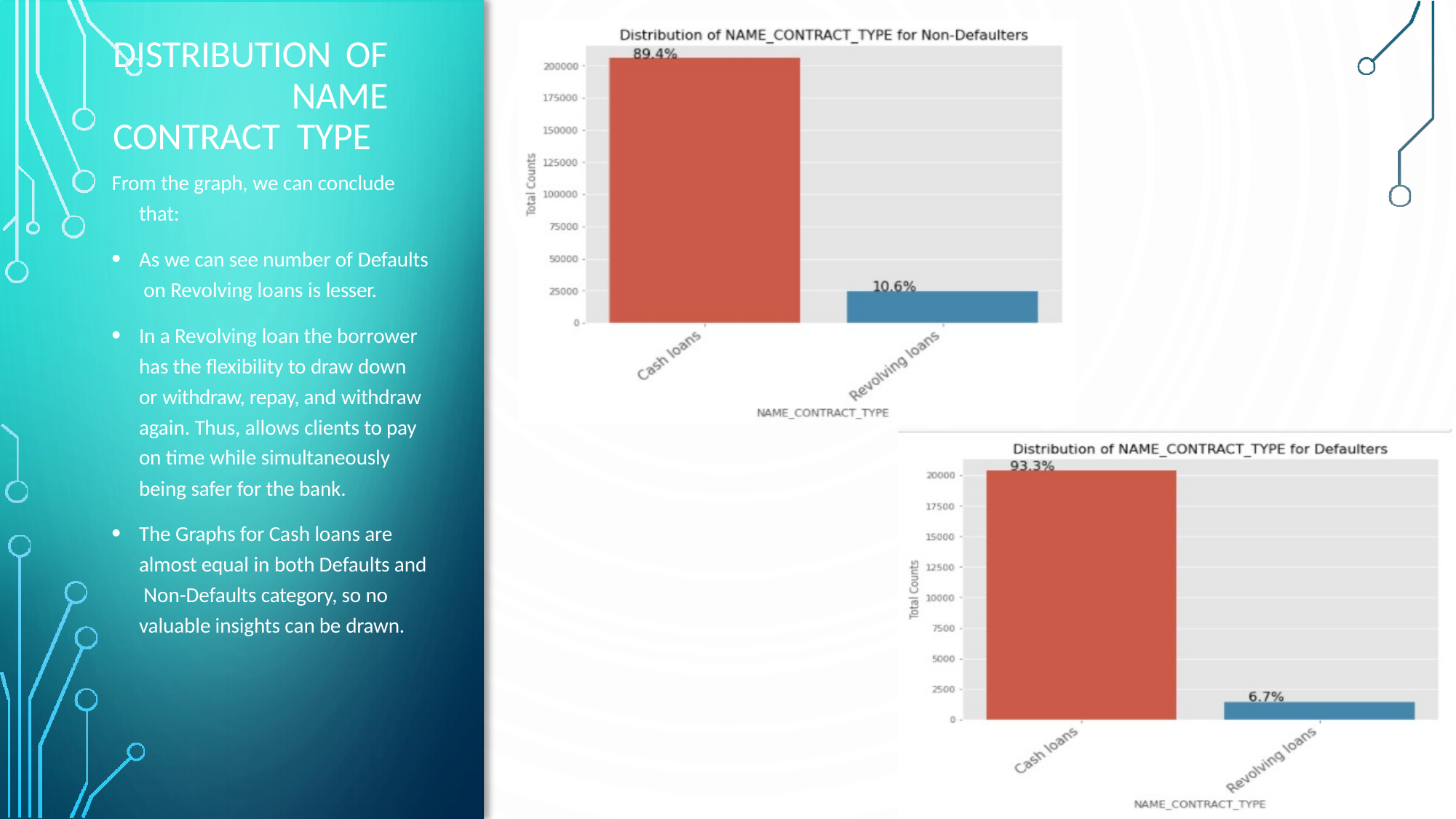

# DISTRIBUTION OF  NAME CONTRACT  TYPE
From the graph, we can conclude
that:
As we can see number of Defaults  on Revolving loans is lesser.
In a Revolving loan the borrower  has the flexibility to draw down  or withdraw, repay, and withdraw  again. Thus, allows clients to pay  on time while simultaneously  being safer for the bank.
The Graphs for Cash loans are  almost equal in both Defaults and  Non-Defaults category, so no  valuable insights can be drawn.